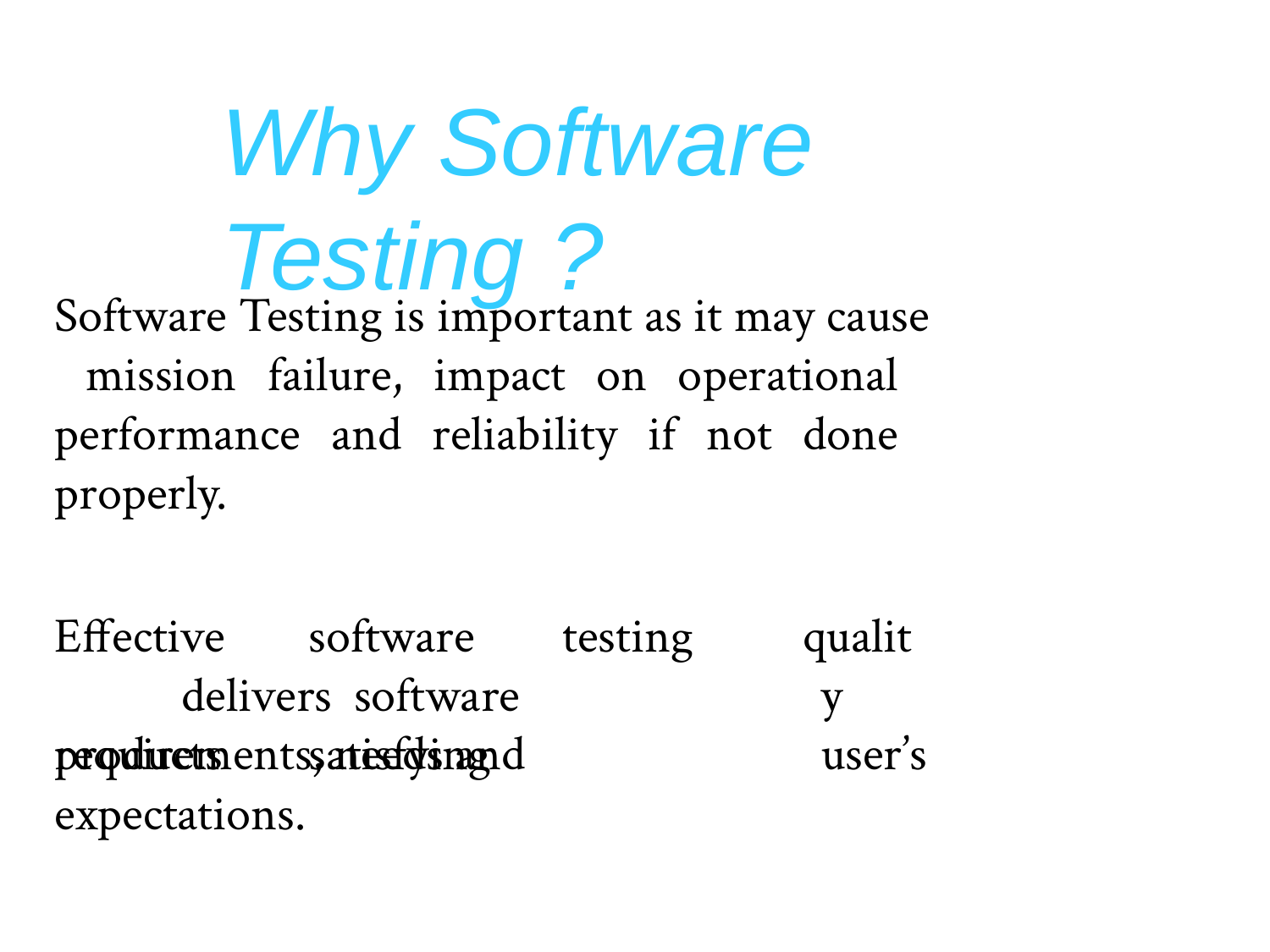

# Why Software Testing ?
Software Testing is important as it may cause  mission failure, impact on operational  performance and reliability if not done  properly.
Effective	software	testing	delivers  software		products	satisfying
quality  user’s
requirements, needs and expectations.